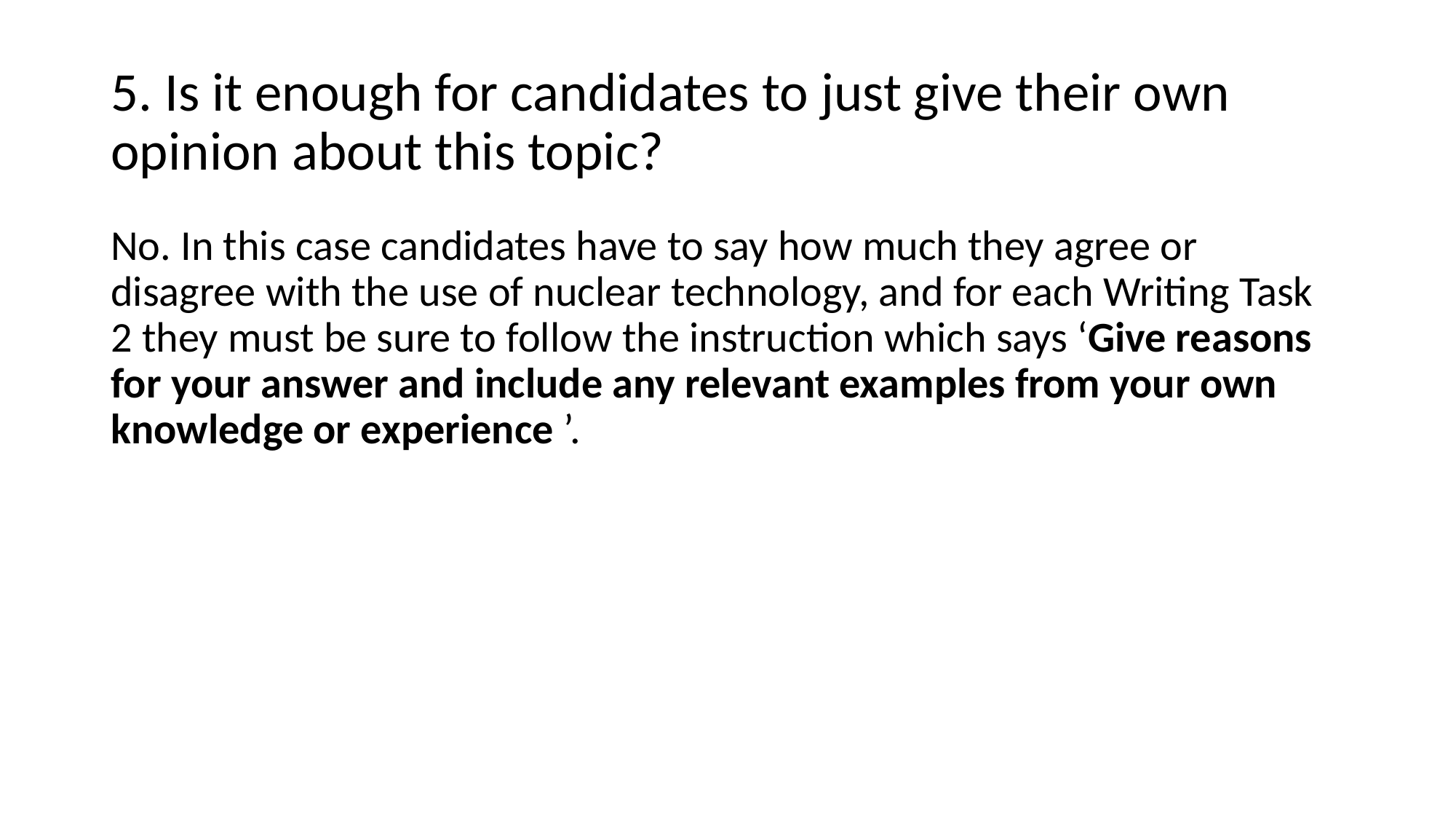

# 5. Is it enough for candidates to just give their own opinion about this topic?
No. In this case candidates have to say how much they agree or disagree with the use of nuclear technology, and for each Writing Task 2 they must be sure to follow the instruction which says ‘Give reasons for your answer and include any relevant examples from your own knowledge or experience ’.